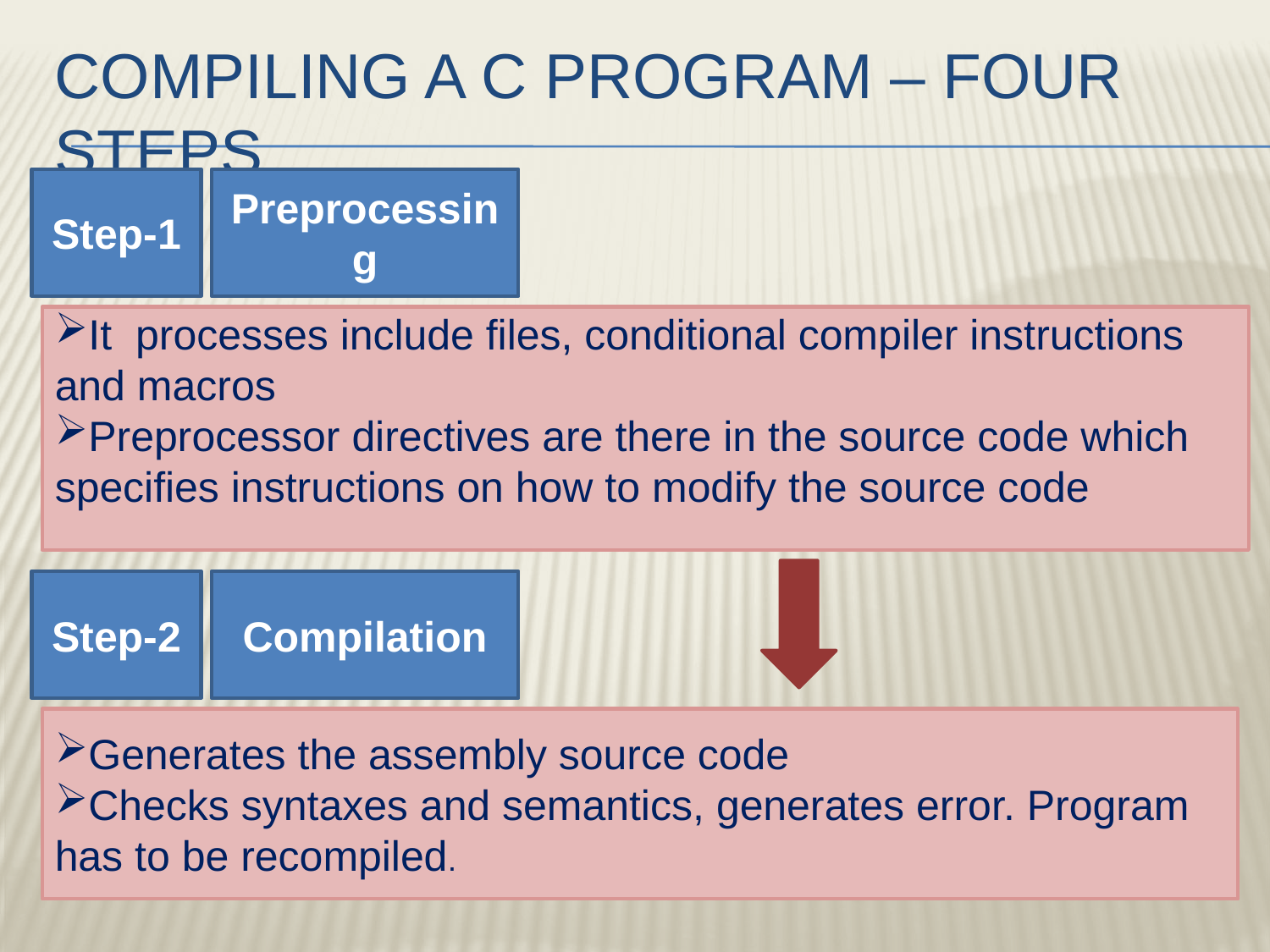

# Compiling a c program – four steps
Step-1
Preprocessing
It  processes include files, conditional compiler instructions and macros
Preprocessor directives are there in the source code which specifies instructions on how to modify the source code

Step-2
Compilation
Generates the assembly source code
Checks syntaxes and semantics, generates error. Program has to be recompiled.